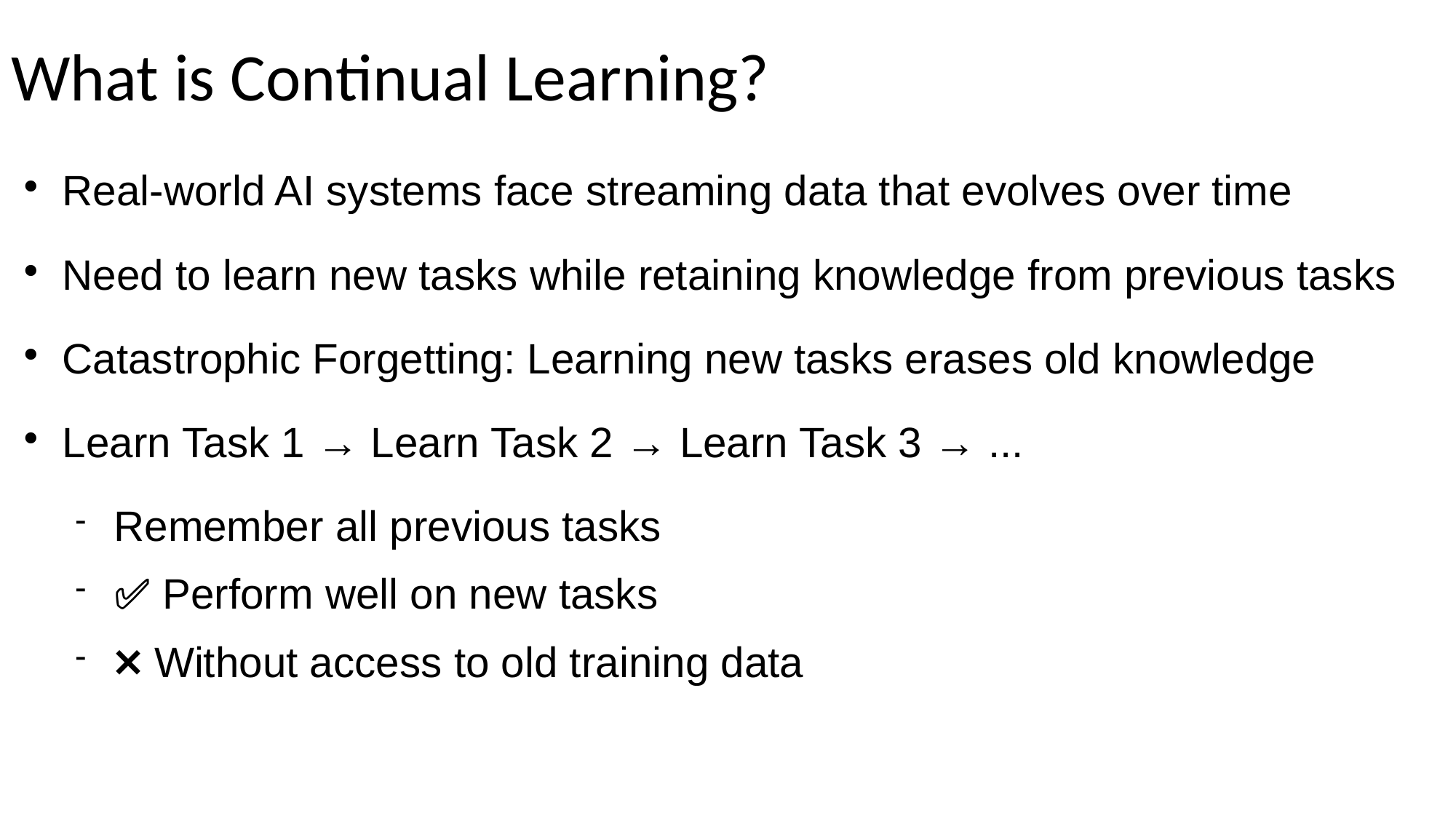

# What is Continual Learning?
Real-world AI systems face streaming data that evolves over time
Need to learn new tasks while retaining knowledge from previous tasks
Catastrophic Forgetting: Learning new tasks erases old knowledge
Learn Task 1 → Learn Task 2 → Learn Task 3 → ...
Remember all previous tasks
✅ Perform well on new tasks
❌ Without access to old training data